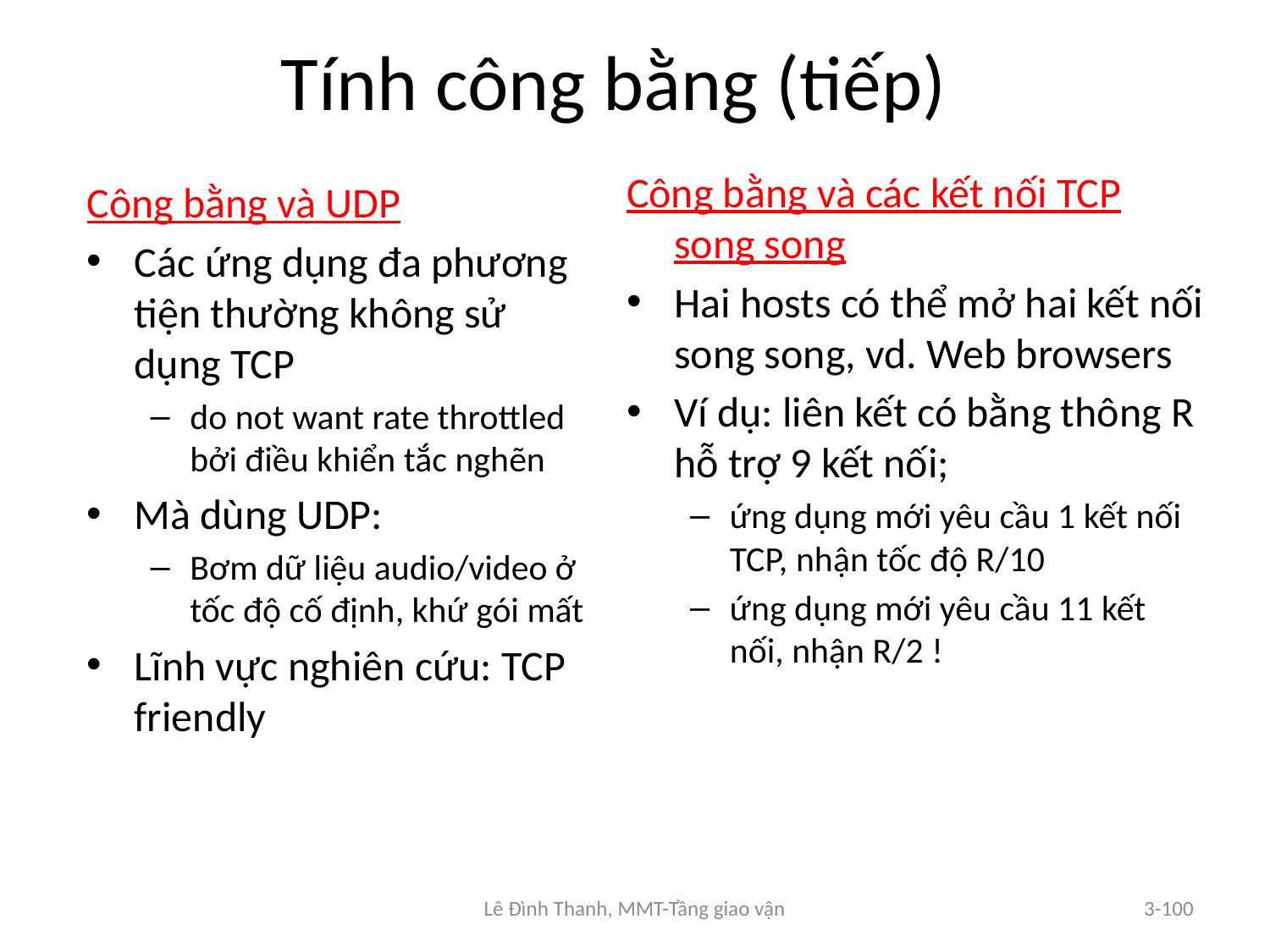

# Tính công bằng (tiếp)
Công bằng và các kết nối TCP song song
Hai hosts có thể mở hai kết nối song song, vd. Web browsers
Ví dụ: liên kết có bằng thông R hỗ trợ 9 kết nối;
ứng dụng mới yêu cầu 1 kết nối TCP, nhận tốc độ R/10
ứng dụng mới yêu cầu 11 kết nối, nhận R/2 !

Công bằng và UDP
Các ứng dụng đa phương tiện thường không sử dụng TCP
do not want rate throttled bởi điều khiển tắc nghẽn
Mà dùng UDP:
Bơm dữ liệu audio/video ở tốc độ cố định, khứ gói mất
Lĩnh vực nghiên cứu: TCP friendly

Lê Đình Thanh, MMT-Tầng giao vận
3-100